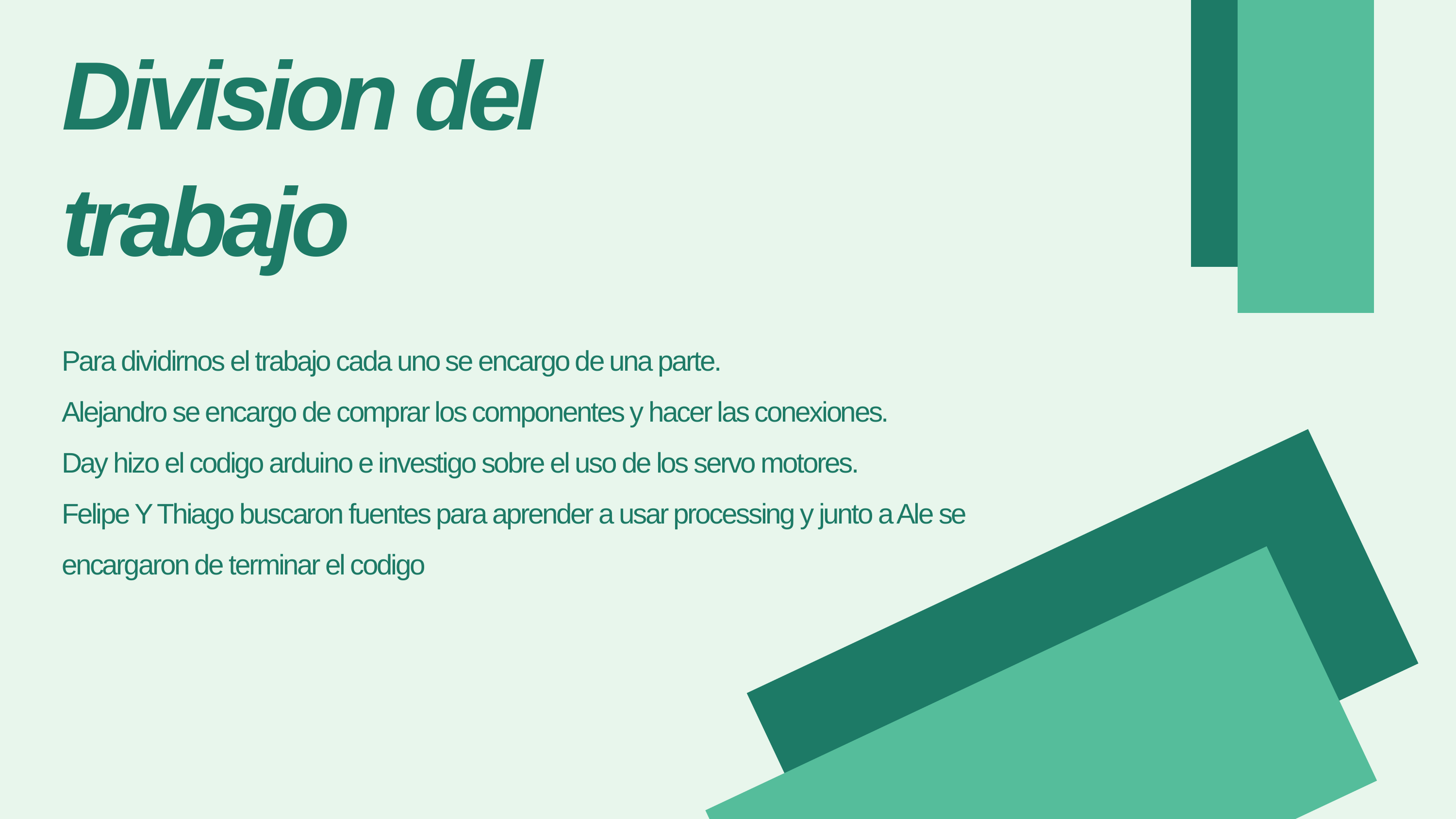

Division del trabajo

Para dividirnos el trabajo cada uno se encargo de una parte.
Alejandro se encargo de comprar los componentes y hacer las conexiones.
Day hizo el codigo arduino e investigo sobre el uso de los servo motores.
Felipe Y Thiago buscaron fuentes para aprender a usar processing y junto a Ale se encargaron de terminar el codigo